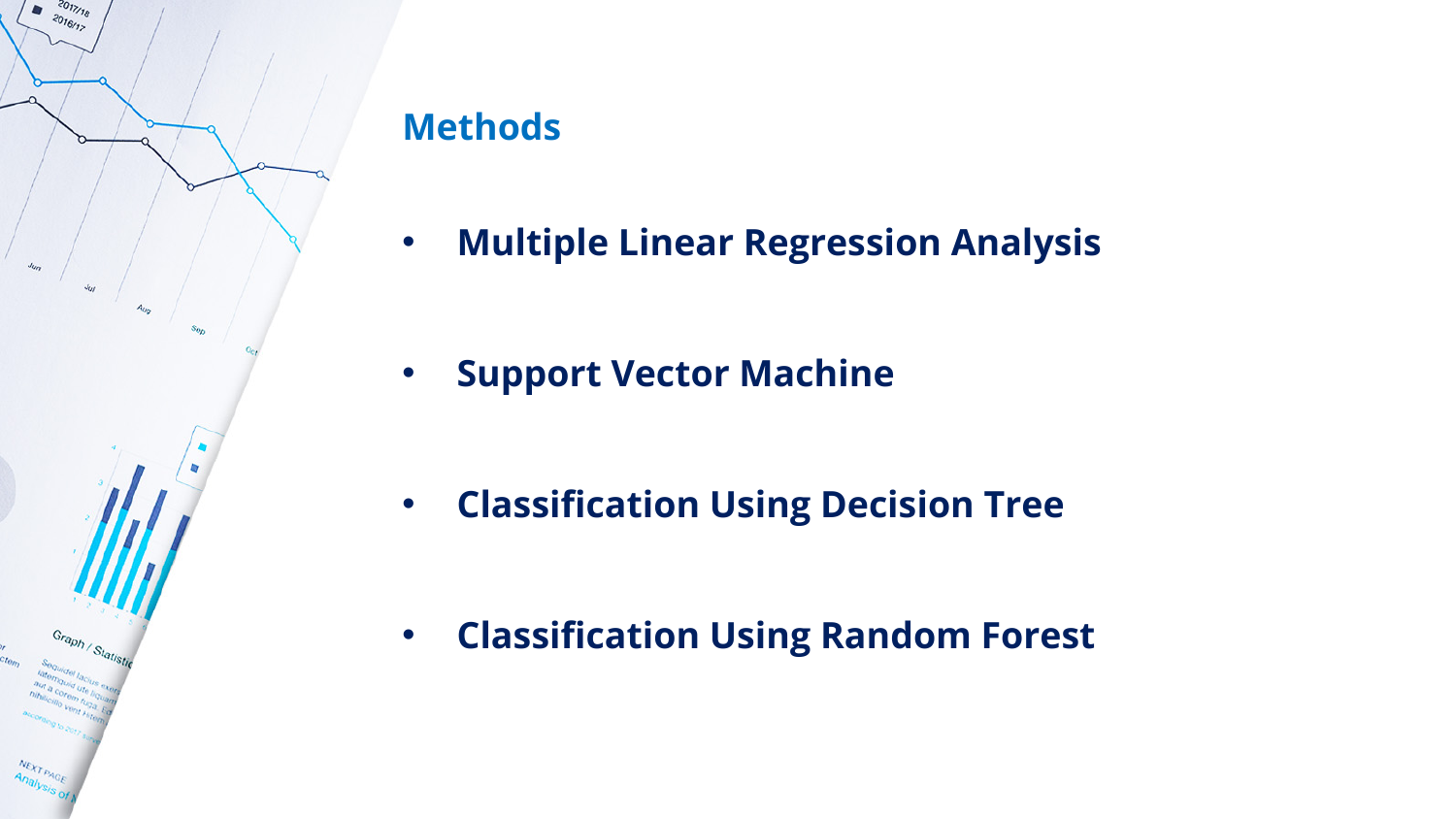

# Methods
Multiple Linear Regression Analysis

Support Vector Machine

Classification Using Decision Tree

Classification Using Random Forest